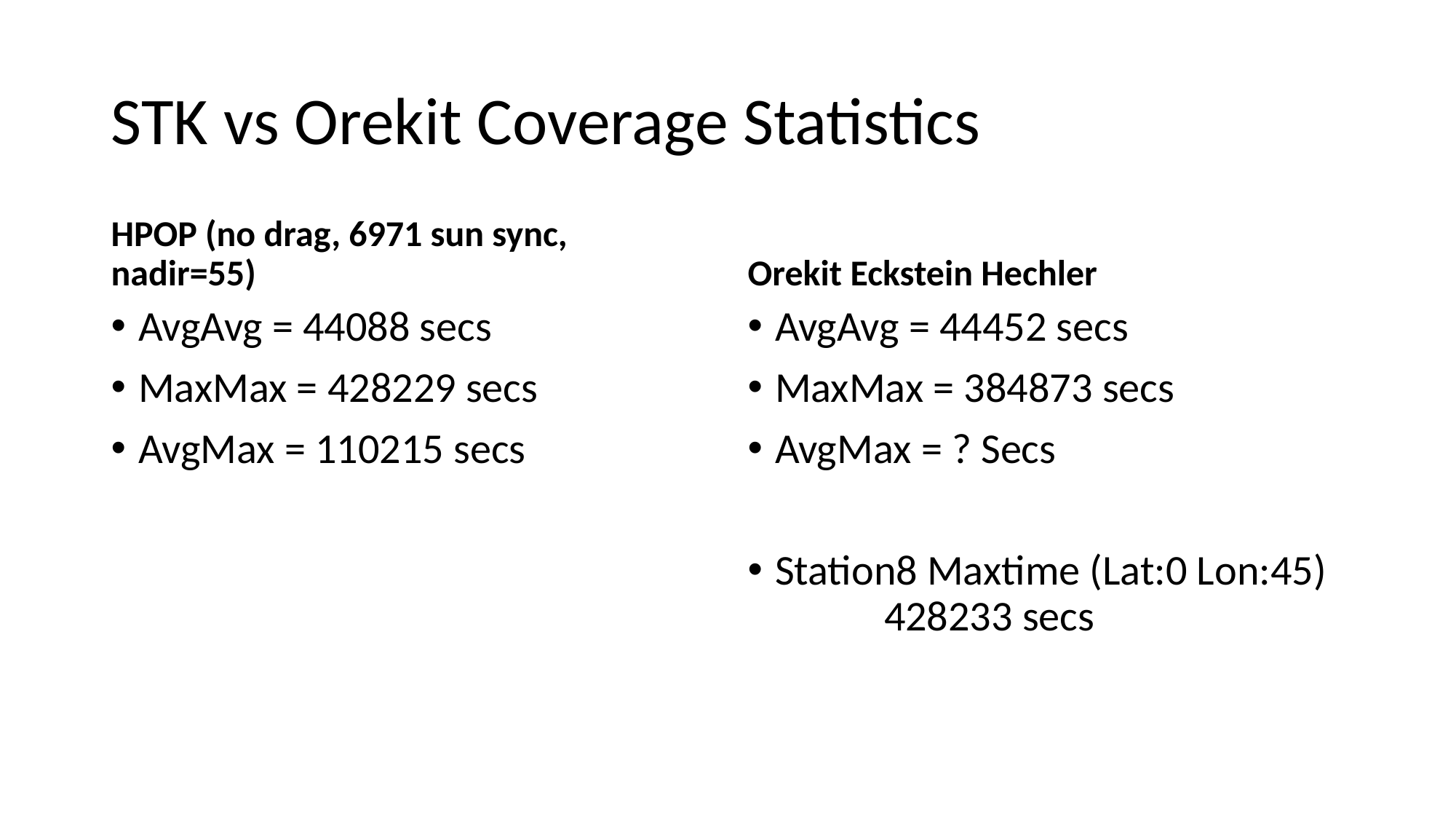

# STK vs Orekit Coverage Statistics
HPOP (no drag, 6971 sun sync, nadir=55)
Orekit Eckstein Hechler
AvgAvg = 44088 secs
MaxMax = 428229 secs
AvgMax = 110215 secs
AvgAvg = 44452 secs
MaxMax = 384873 secs
AvgMax = ? Secs

Station8 Maxtime (Lat:0 Lon:45)	428233 secs